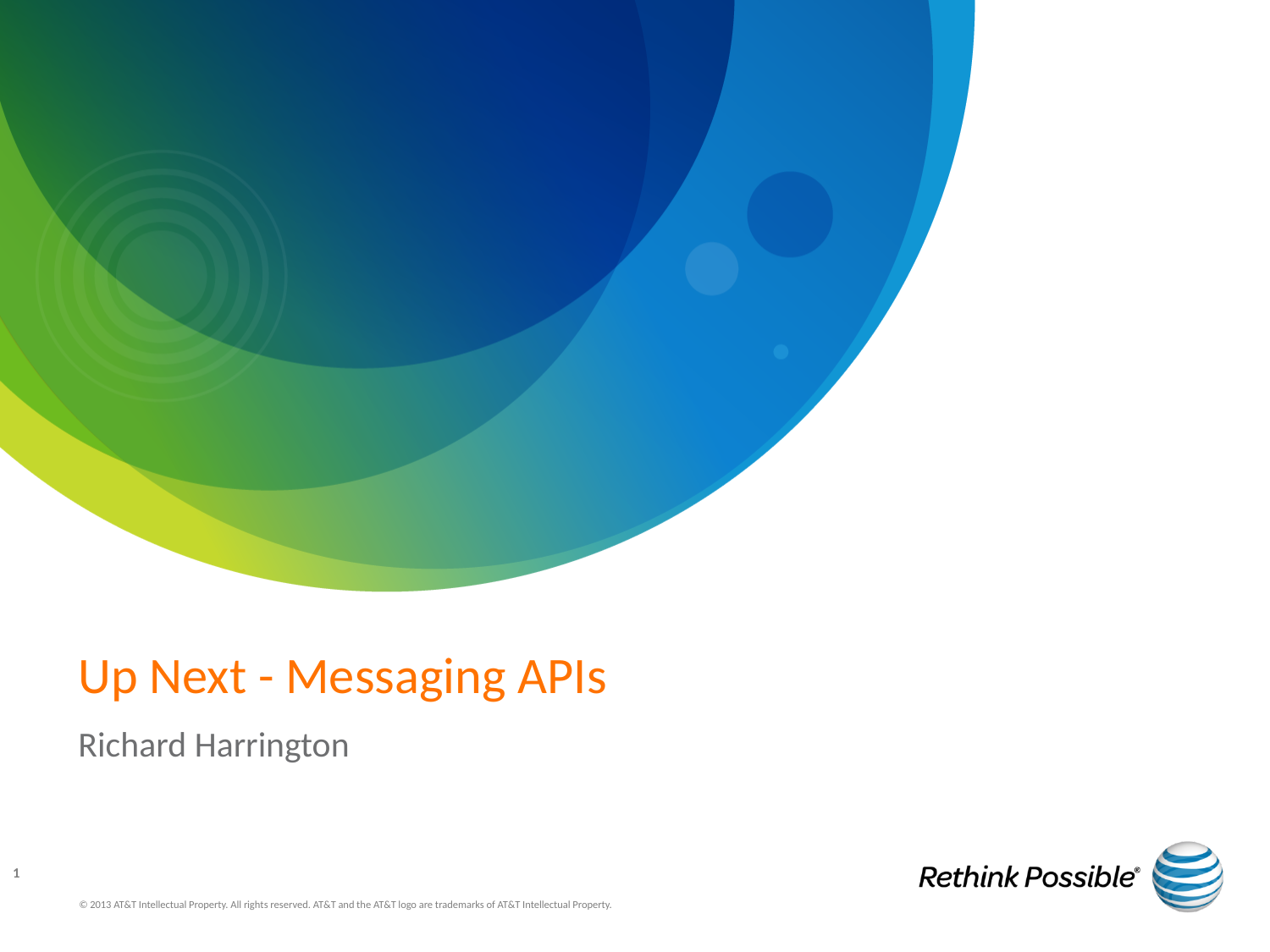

# Up Next - Messaging APIs
Richard Harrington
1
© 2013 AT&T Intellectual Property. All rights reserved. AT&T and the AT&T logo are trademarks of AT&T Intellectual Property.